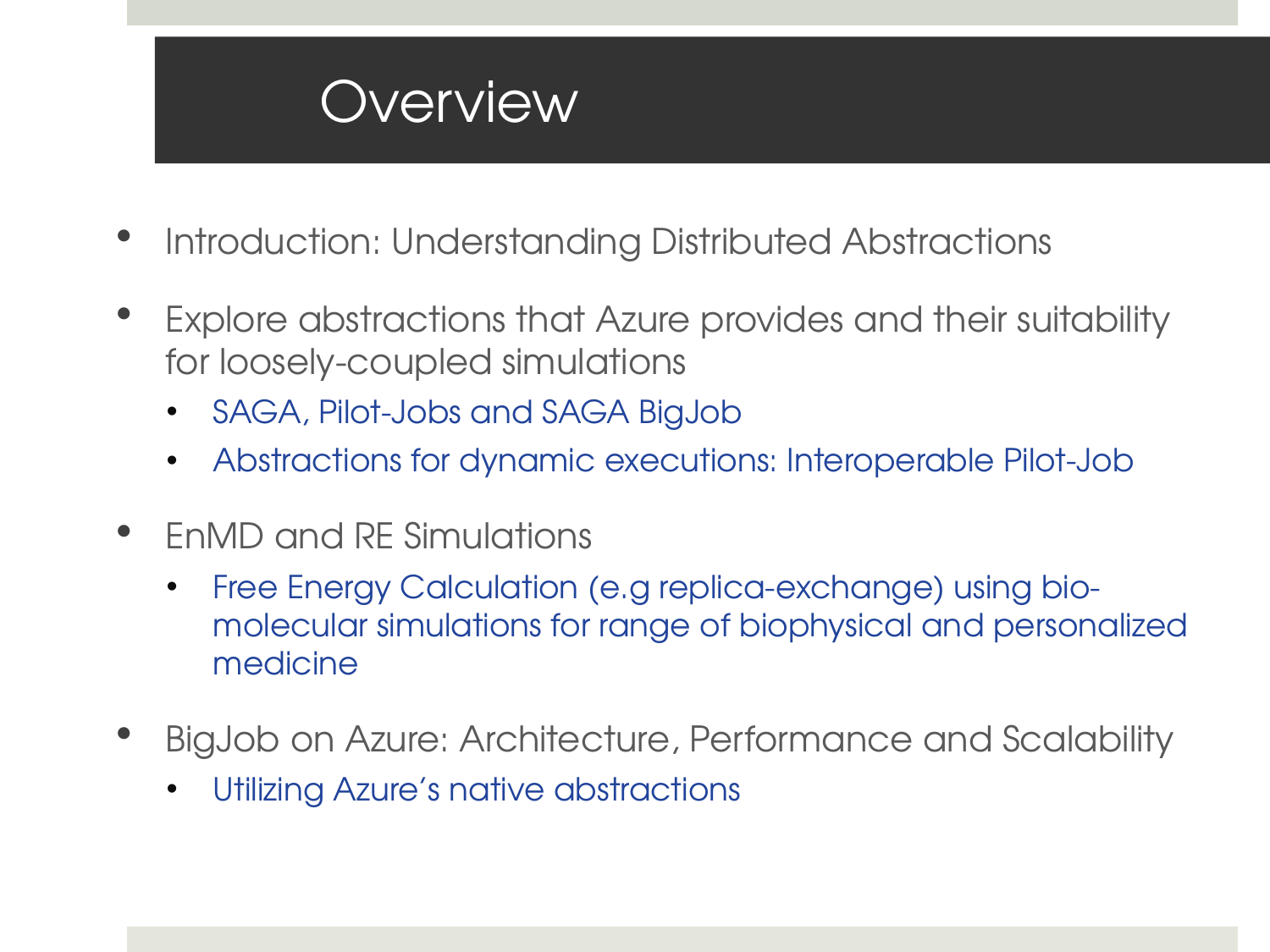

# Overview
Introduction: Understanding Distributed Abstractions
Explore abstractions that Azure provides and their suitability for loosely-coupled simulations
SAGA, Pilot-Jobs and SAGA BigJob
Abstractions for dynamic executions: Interoperable Pilot-Job
EnMD and RE Simulations
Free Energy Calculation (e.g replica-exchange) using bio-molecular simulations for range of biophysical and personalized medicine
BigJob on Azure: Architecture, Performance and Scalability
Utilizing Azure’s native abstractions